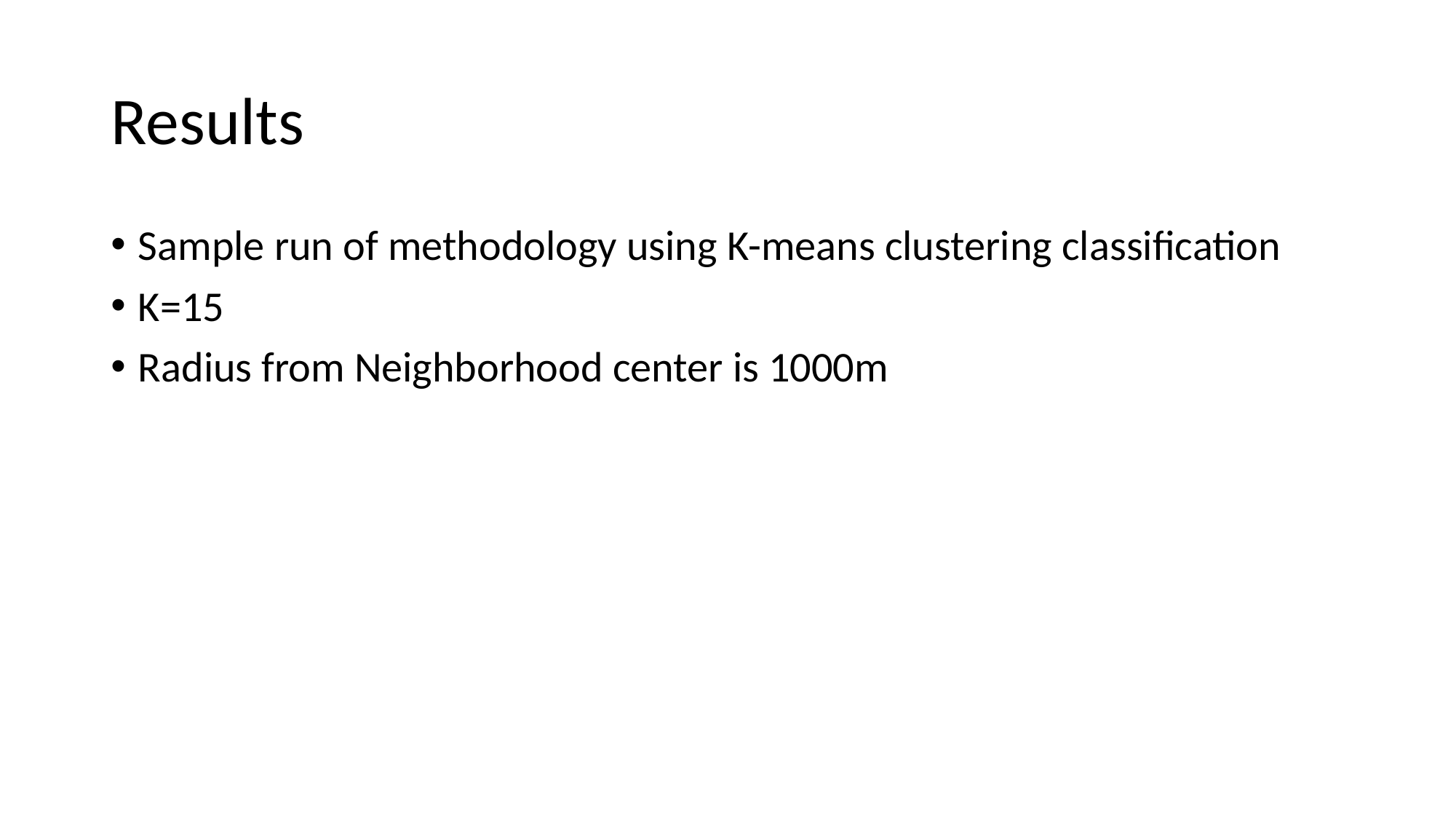

# Results
Sample run of methodology using K-means clustering classification
K=15
Radius from Neighborhood center is 1000m